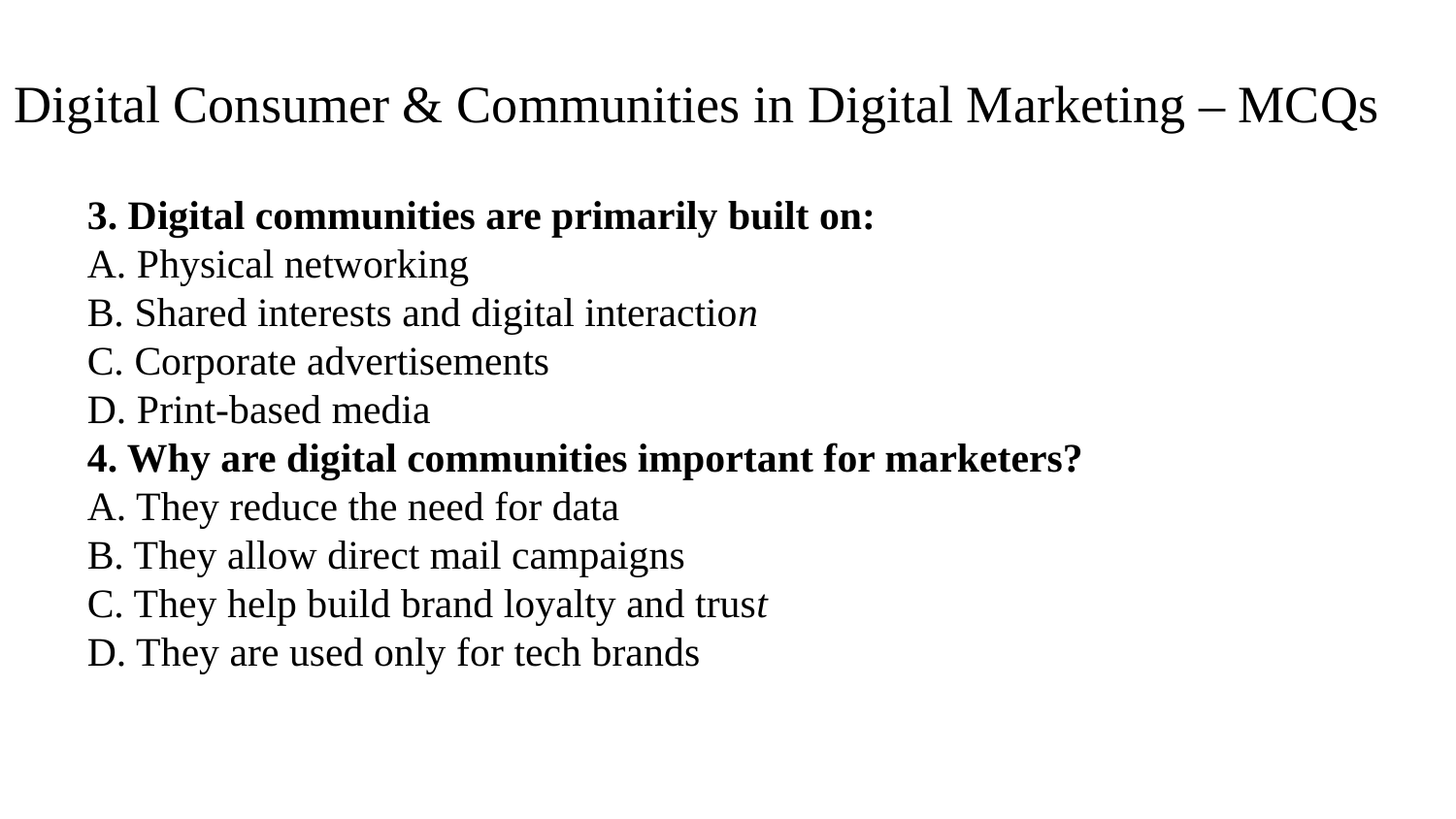

Digital Consumer & Communities in Digital Marketing – MCQs
3. Digital communities are primarily built on:
A. Physical networking
B. Shared interests and digital interaction
C. Corporate advertisements
D. Print-based media
4. Why are digital communities important for marketers?
A. They reduce the need for data
B. They allow direct mail campaigns
C. They help build brand loyalty and trust
D. They are used only for tech brands